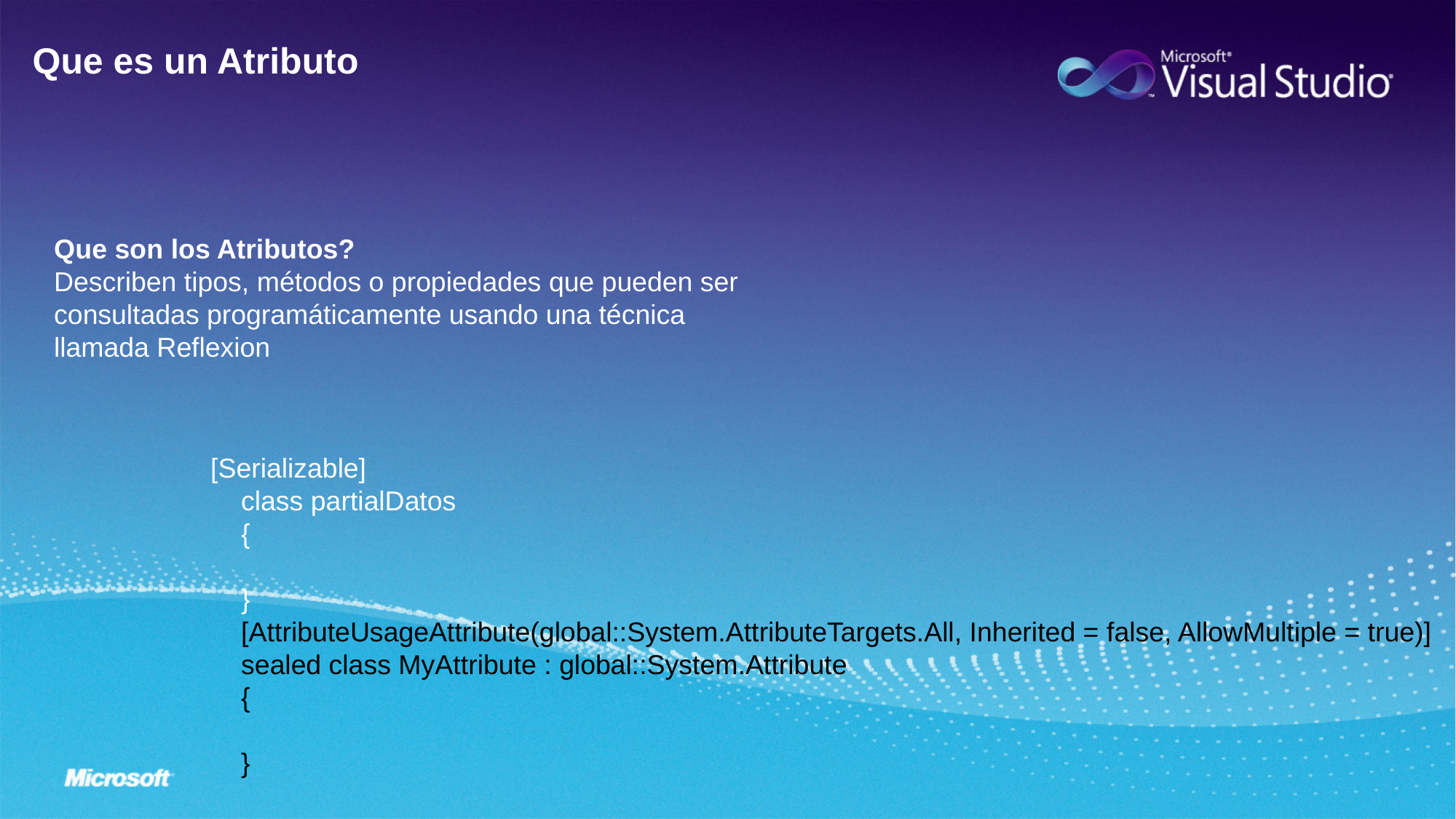

Que es un Atributo
Que son los Atributos?
Describen tipos, métodos o propiedades que pueden ser consultadas programáticamente usando una técnica llamada Reflexion
[Serializable]
    class partialDatos
    {

    }
    [AttributeUsageAttribute(global::System.AttributeTargets.All, Inherited = false, AllowMultiple = true)]
    sealed class MyAttribute : global::System.Attribute
    {

    }